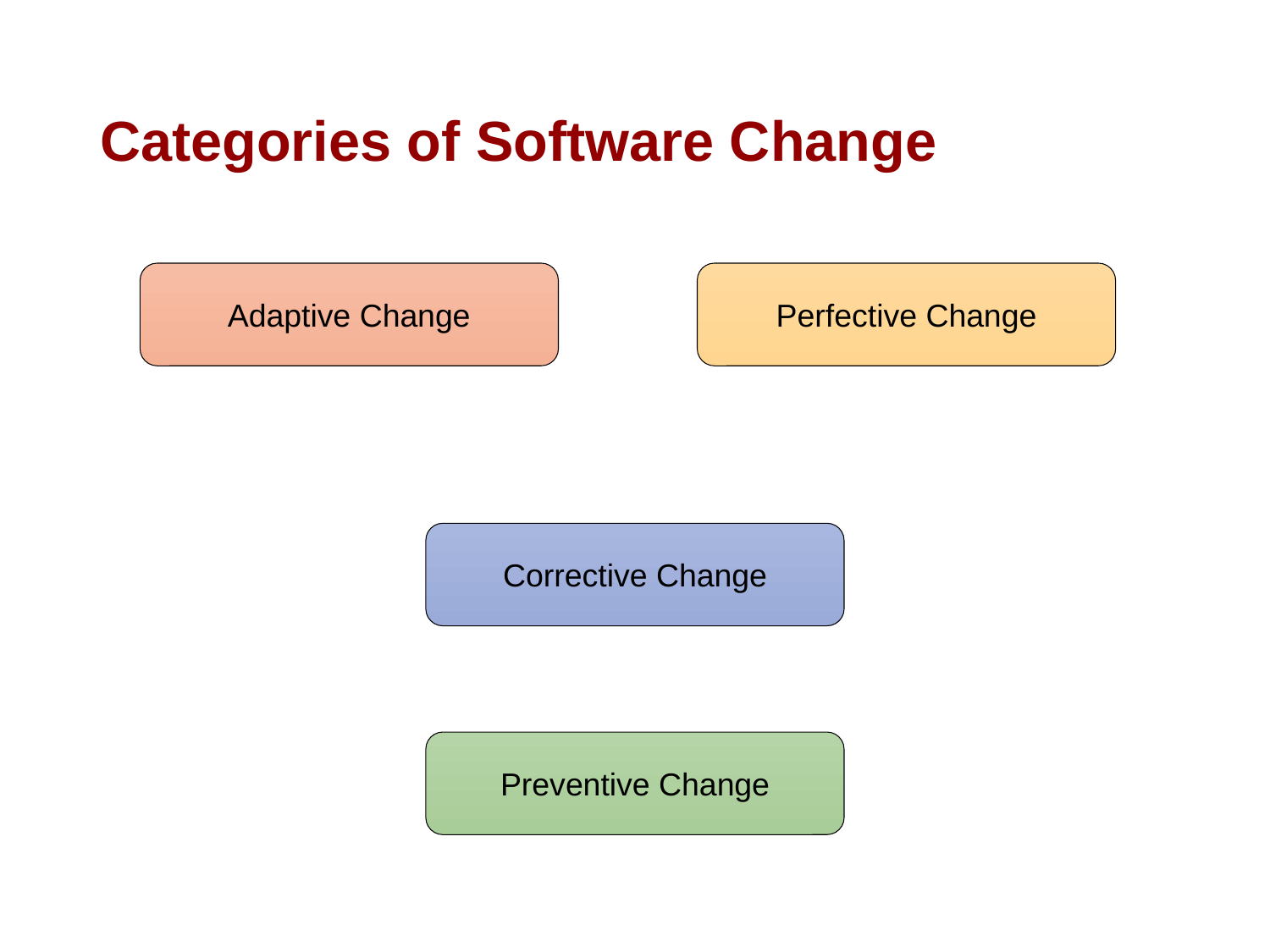

# Categories of Software Change
Adaptive Change
Perfective Change
Corrective Change
Preventive Change